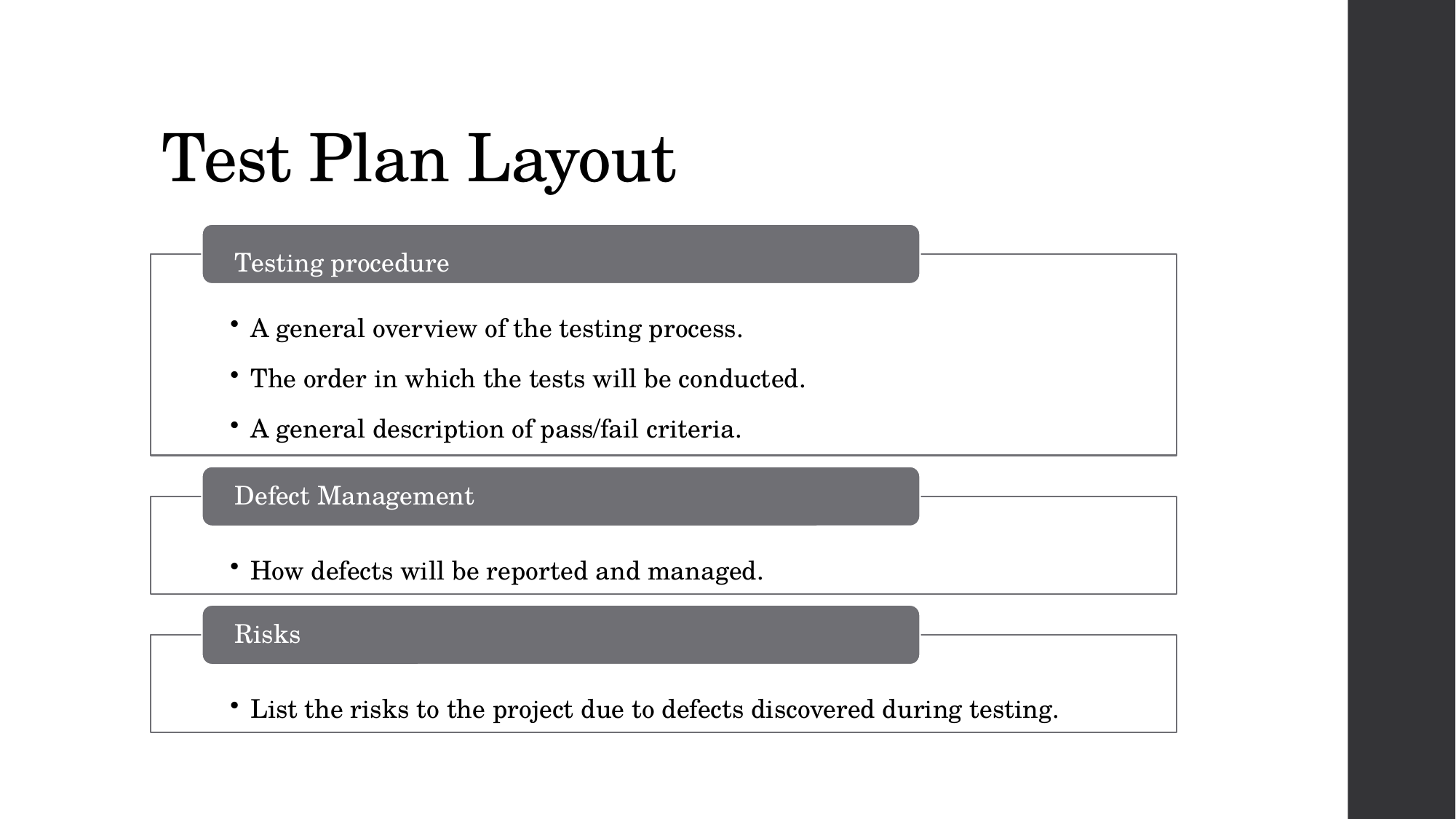

# Test Plan Layout
A general overview of the testing process.
The order in which the tests will be conducted.
A general description of pass/fail criteria.
Testing procedure
How defects will be reported and managed.
Defect Management
List the risks to the project due to defects discovered during testing.
Risks